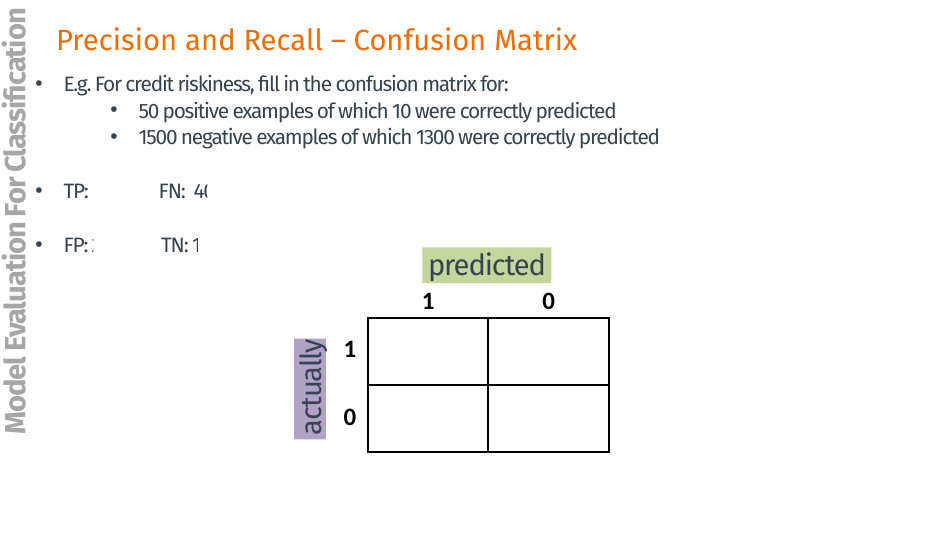

Precision and Recall – Confusion Matrix
E.g. For credit riskiness, fill in the confusion matrix for:
50 positive examples of which 10 were correctly predicted
1500 negative examples of which 1300 were correctly predicted

TP:  10          FN:  40

FP: 200         TN: 1300

Model Evaluation For Classification

predicted

|  | 1 | 0 |
| --- | --- | --- |
| 1 | 10 | 40 |
| 0 | 200 | 1300 |

actually